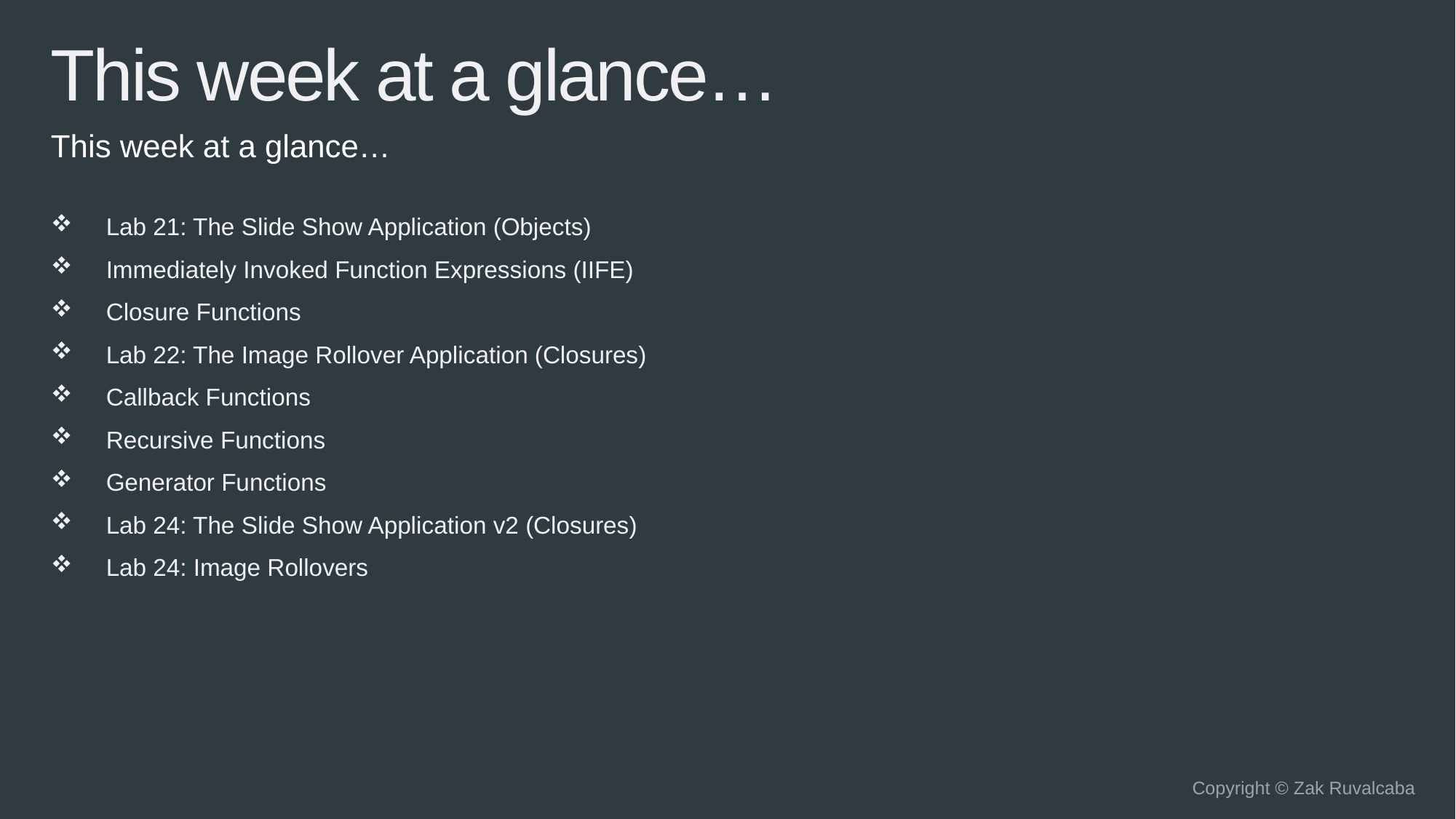

# This week at a glance…
This week at a glance…
Lab 21: The Slide Show Application (Objects)
Immediately Invoked Function Expressions (IIFE)
Closure Functions
Lab 22: The Image Rollover Application (Closures)
Callback Functions
Recursive Functions
Generator Functions
Lab 24: The Slide Show Application v2 (Closures)
Lab 24: Image Rollovers